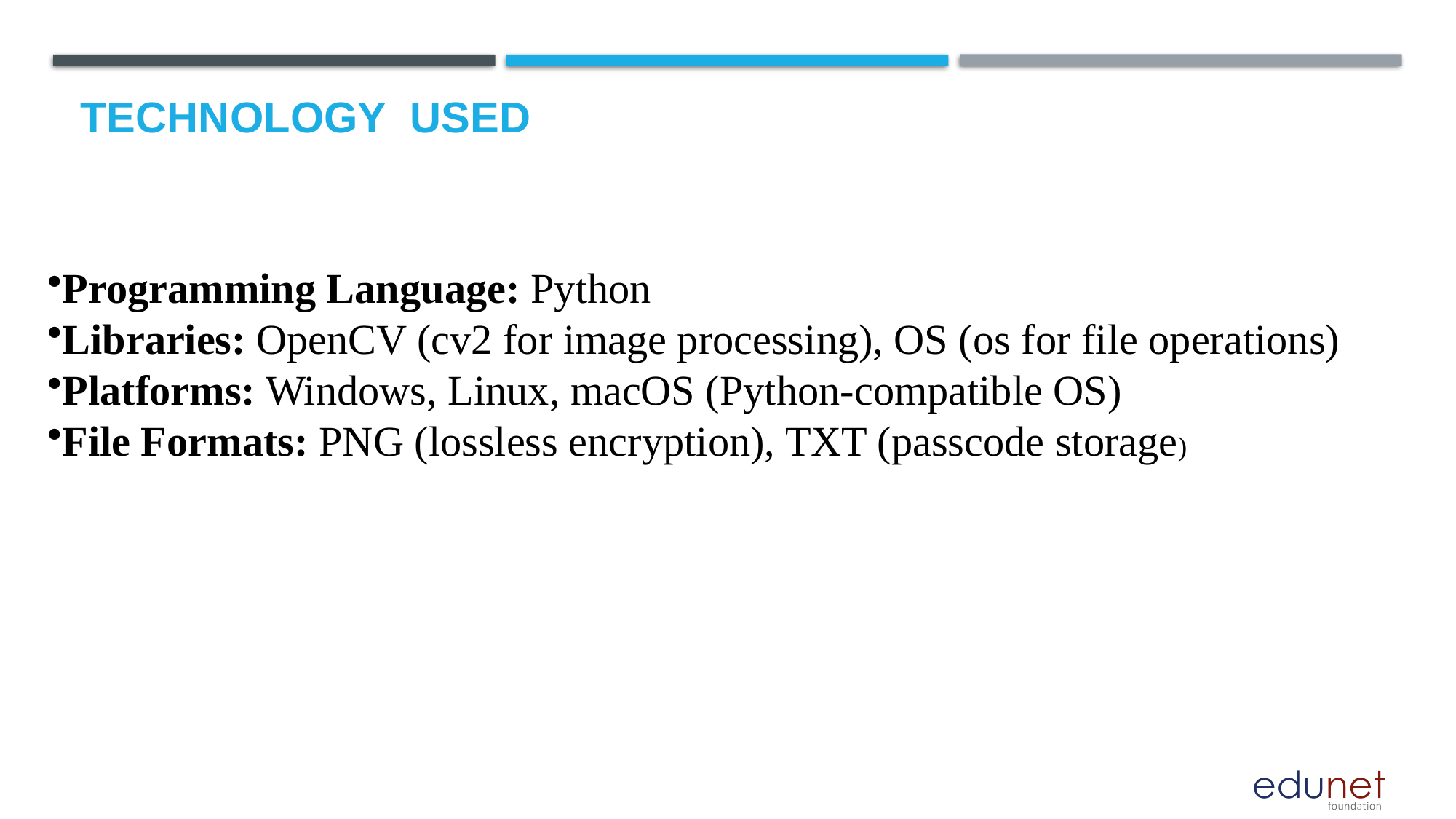

# Technology  used
Programming Language: Python
Libraries: OpenCV (cv2 for image processing), OS (os for file operations)
Platforms: Windows, Linux, macOS (Python-compatible OS)
File Formats: PNG (lossless encryption), TXT (passcode storage)